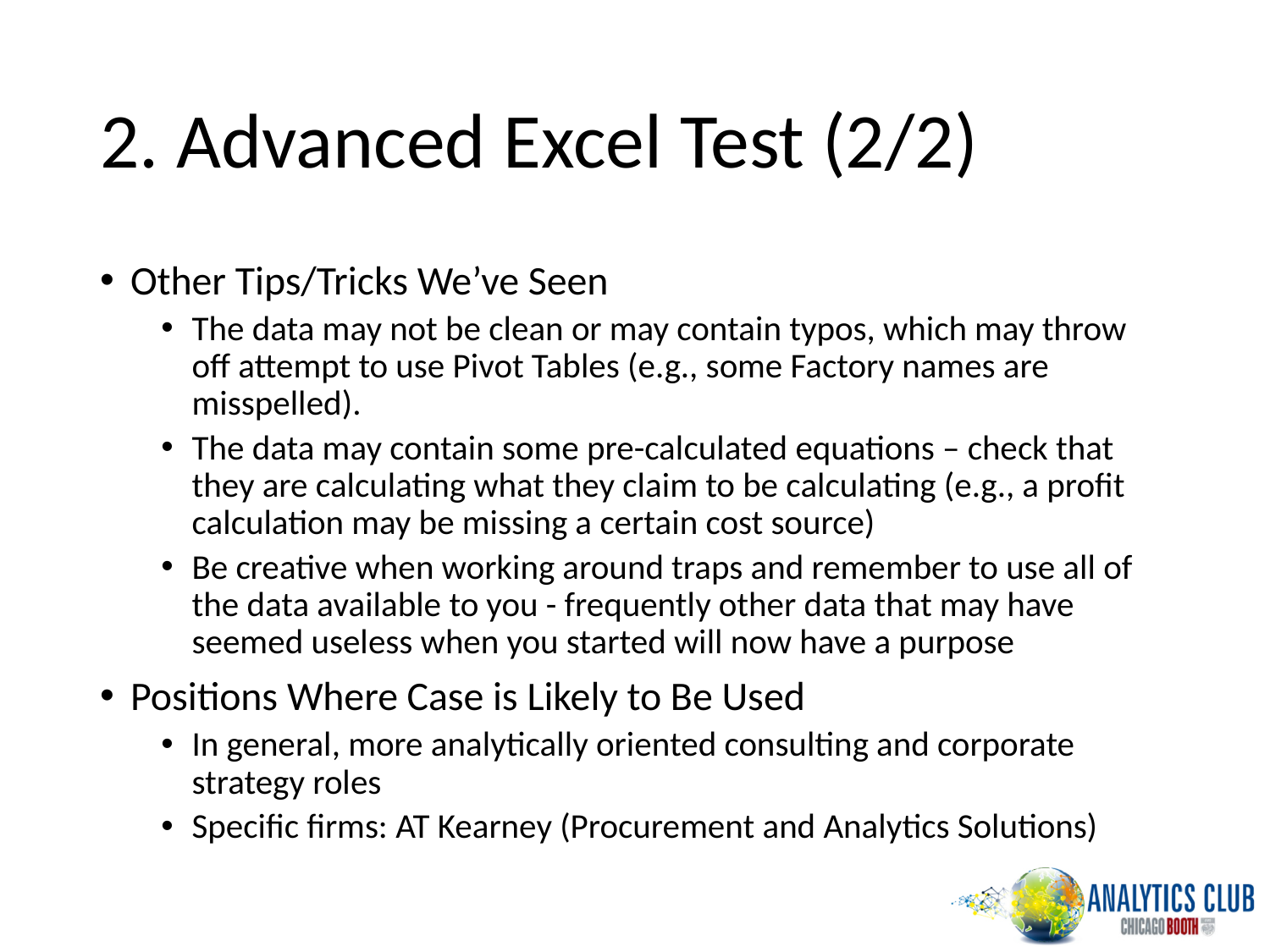

# 2. Advanced Excel Test (2/2)
Other Tips/Tricks We’ve Seen
The data may not be clean or may contain typos, which may throw off attempt to use Pivot Tables (e.g., some Factory names are misspelled).
The data may contain some pre-calculated equations – check that they are calculating what they claim to be calculating (e.g., a profit calculation may be missing a certain cost source)
Be creative when working around traps and remember to use all of the data available to you - frequently other data that may have seemed useless when you started will now have a purpose
Positions Where Case is Likely to Be Used
In general, more analytically oriented consulting and corporate strategy roles
Specific firms: AT Kearney (Procurement and Analytics Solutions)